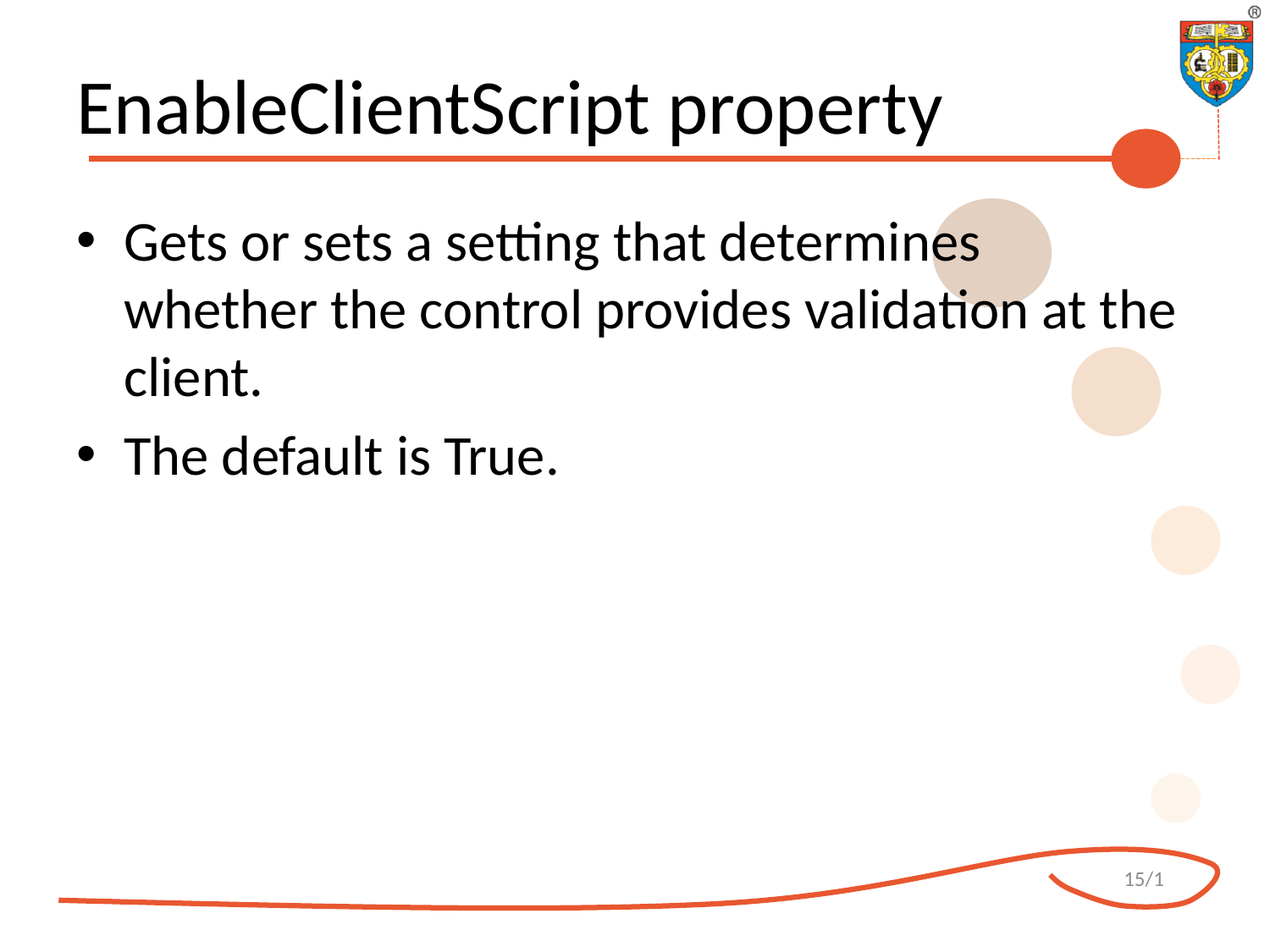

# EnableClientScript property
Gets or sets a setting that determines whether the control provides validation at the client.
The default is True.